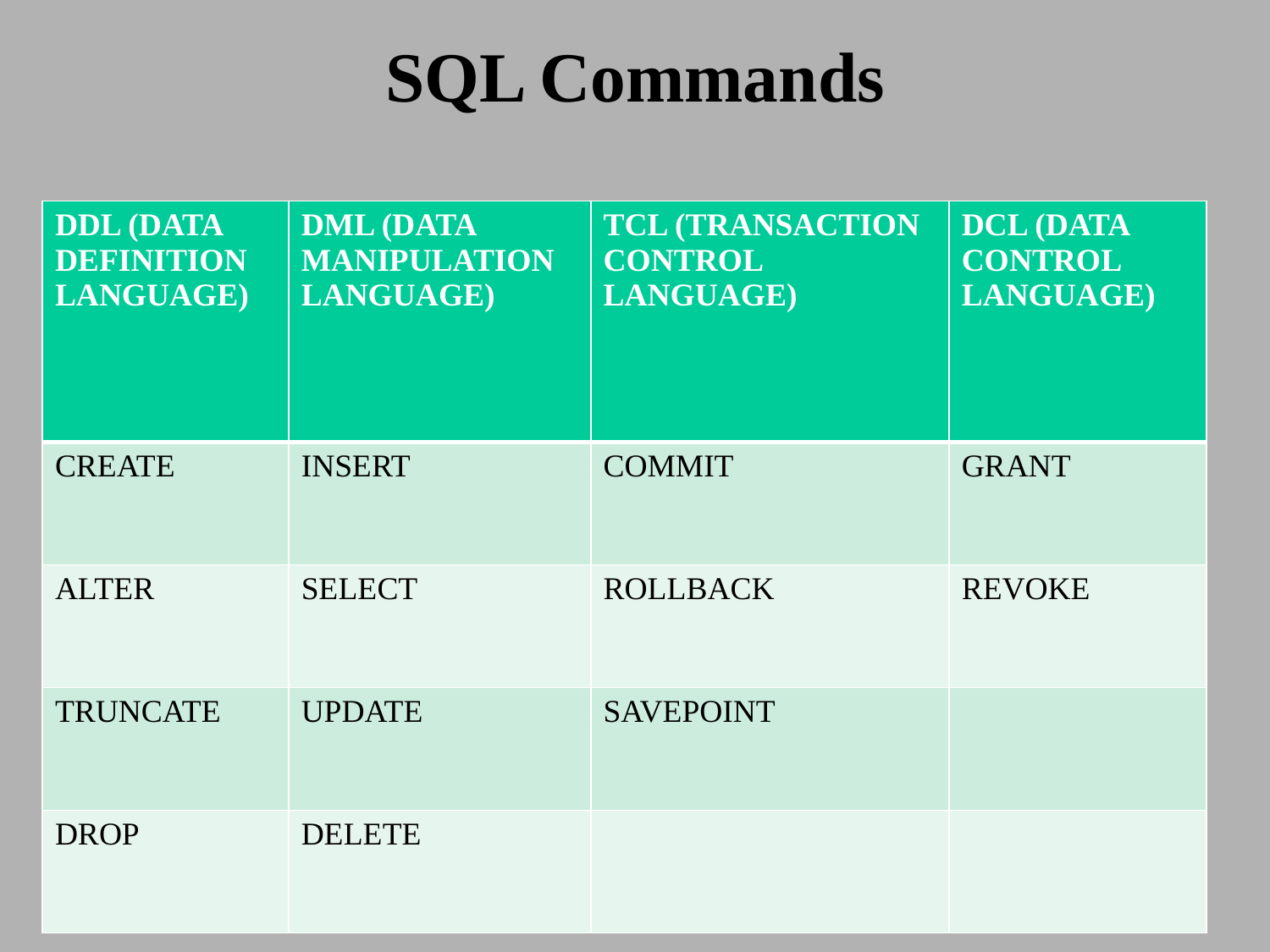

# SQL Commands
| DDL (DATA DEFINITION LANGUAGE) | DML (DATA MANIPULATION LANGUAGE) | TCL (TRANSACTION CONTROL LANGUAGE) | DCL (DATA CONTROL LANGUAGE) |
| --- | --- | --- | --- |
| CREATE | INSERT | COMMIT | GRANT |
| ALTER | SELECT | ROLLBACK | REVOKE |
| TRUNCATE | UPDATE | SAVEPOINT |  |
| DROP | DELETE |  |  |